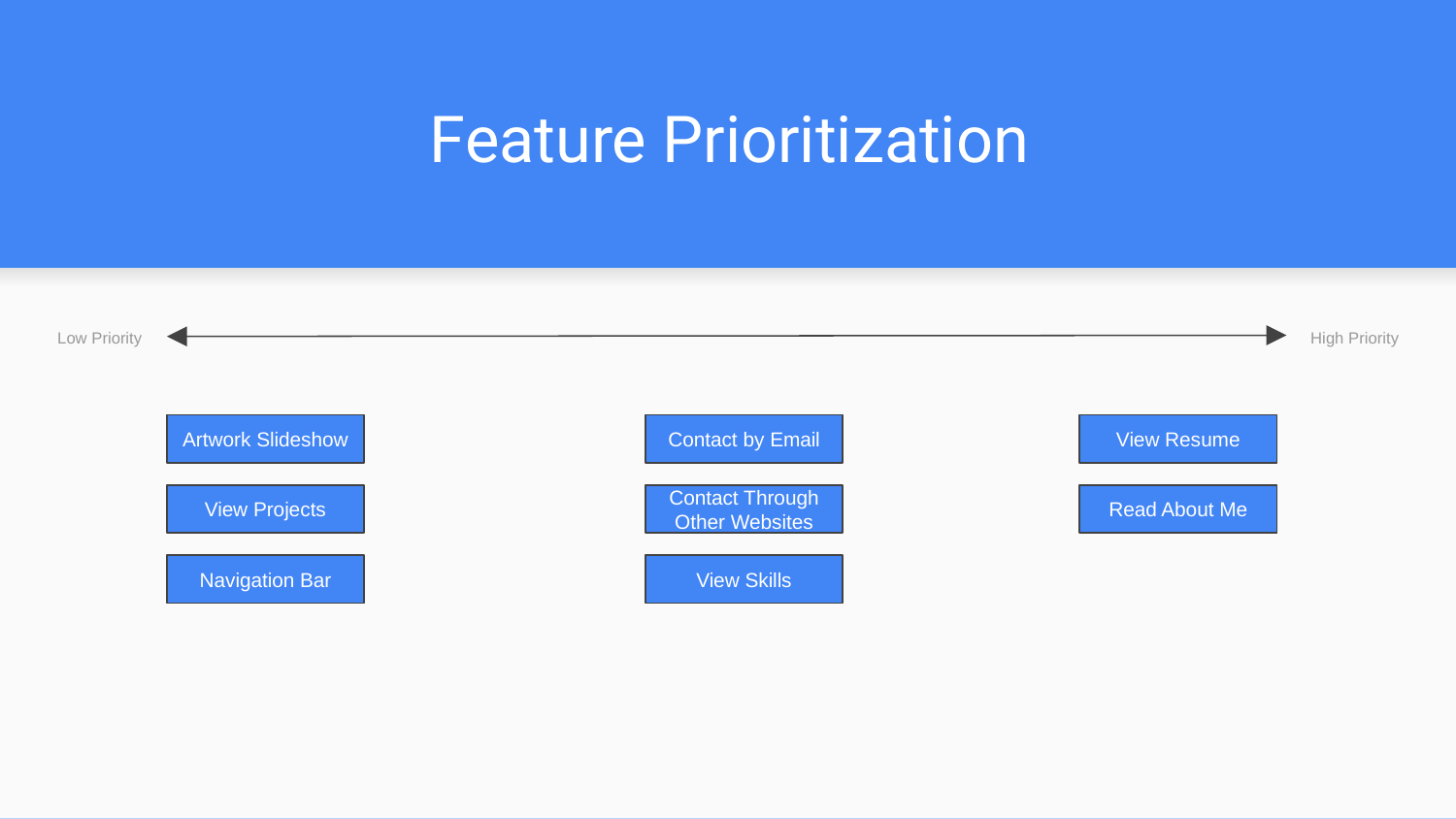

# Feature Prioritization
Low Priority
High Priority
Artwork Slideshow
Contact by Email
View Resume
View Projects
Contact Through Other Websites
Read About Me
Navigation Bar
View Skills